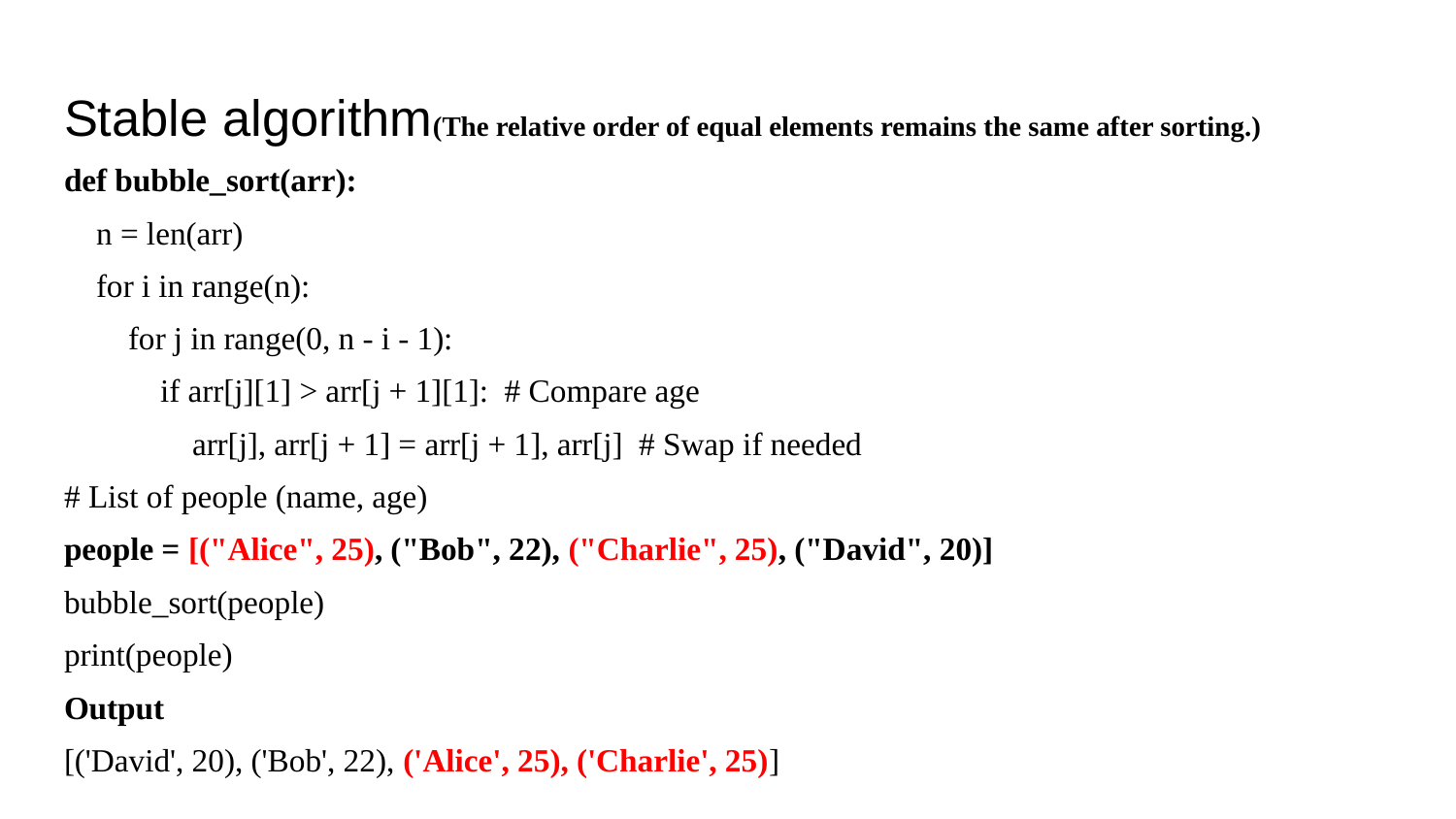

# Stable algorithm(The relative order of equal elements remains the same after sorting.)
def bubble_sort(arr):
    n = len(arr)
    for i in range(n):
        for j in range(0, n - i - 1):
            if arr[j][1] > arr[j + 1][1]:  # Compare age
                arr[j], arr[j + 1] = arr[j + 1], arr[j]  # Swap if needed
# List of people (name, age)
people = [("Alice", 25), ("Bob", 22), ("Charlie", 25), ("David", 20)]
bubble_sort(people)
print(people)
Output
[('David', 20), ('Bob', 22), ('Alice', 25), ('Charlie', 25)]